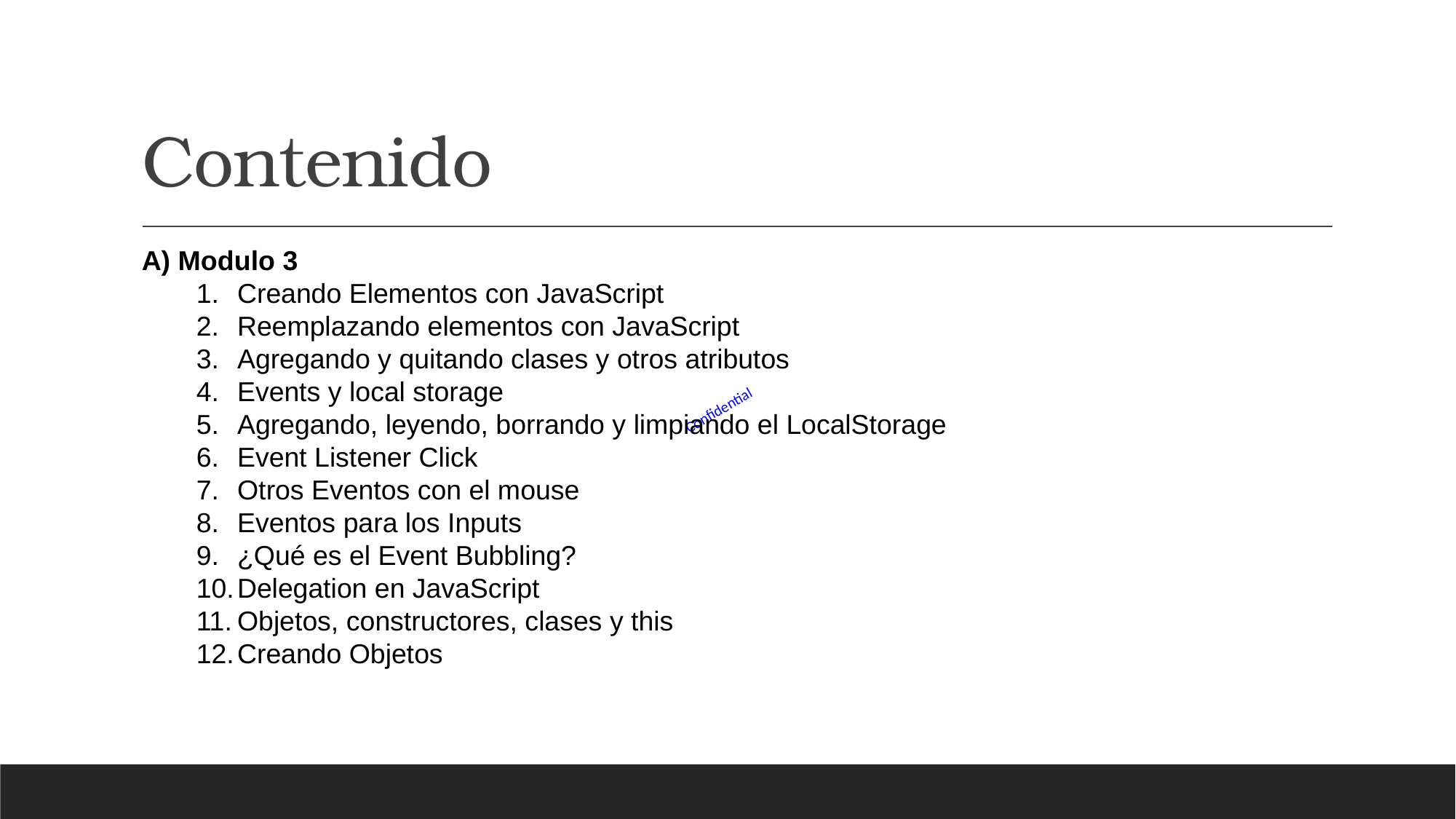

# Contenido
A) Modulo 3
Creando Elementos con JavaScript
Reemplazando elementos con JavaScript
Agregando y quitando clases y otros atributos
Events y local storage
Agregando, leyendo, borrando y limpiando el LocalStorage
Event Listener Click
Otros Eventos con el mouse
Eventos para los Inputs
¿Qué es el Event Bubbling?
Delegation en JavaScript
Objetos, constructores, clases y this
Creando Objetos